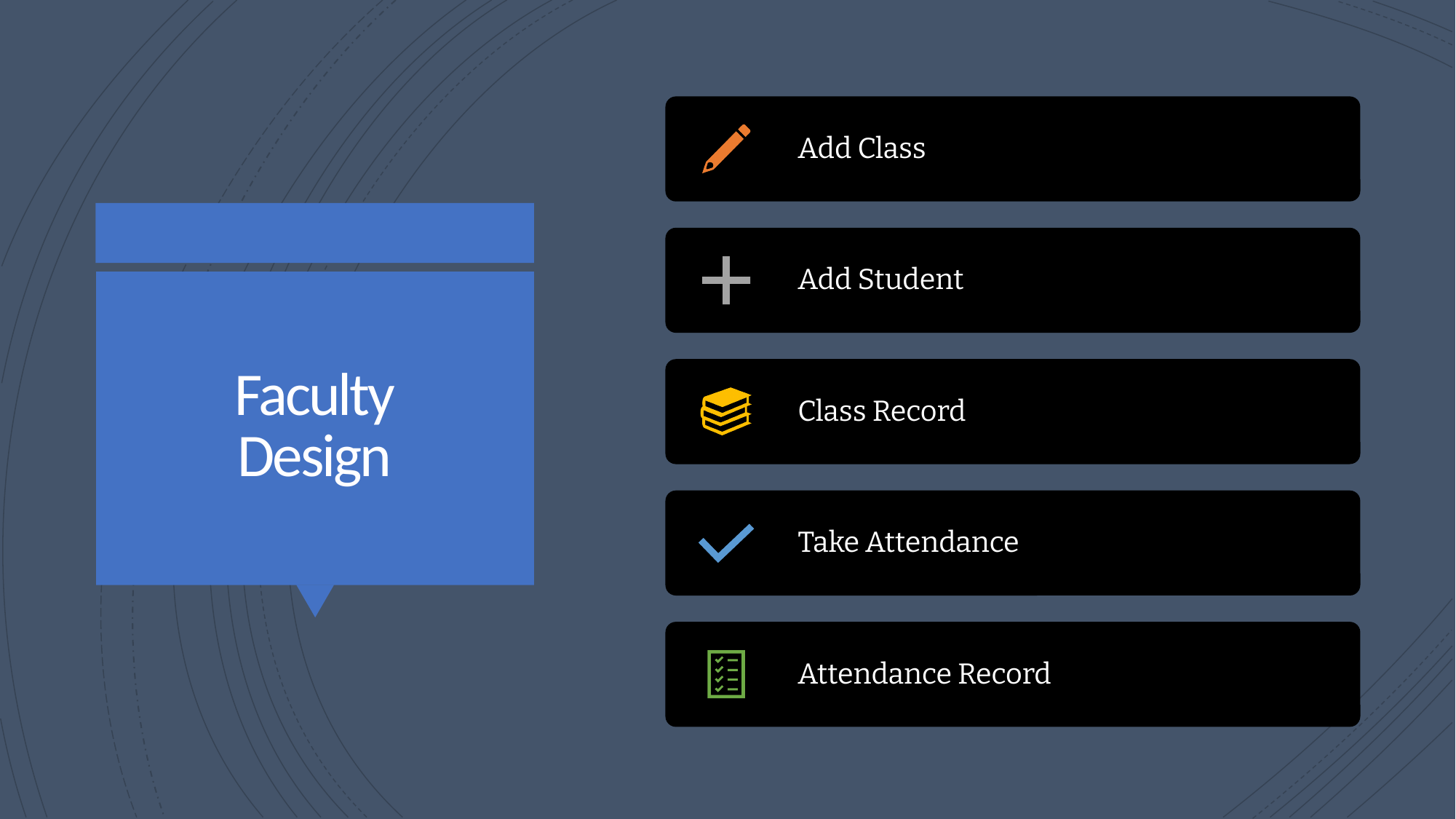

Add Class
Add Student
Class Record
Take Attendance
Attendance Record
# Faculty Design